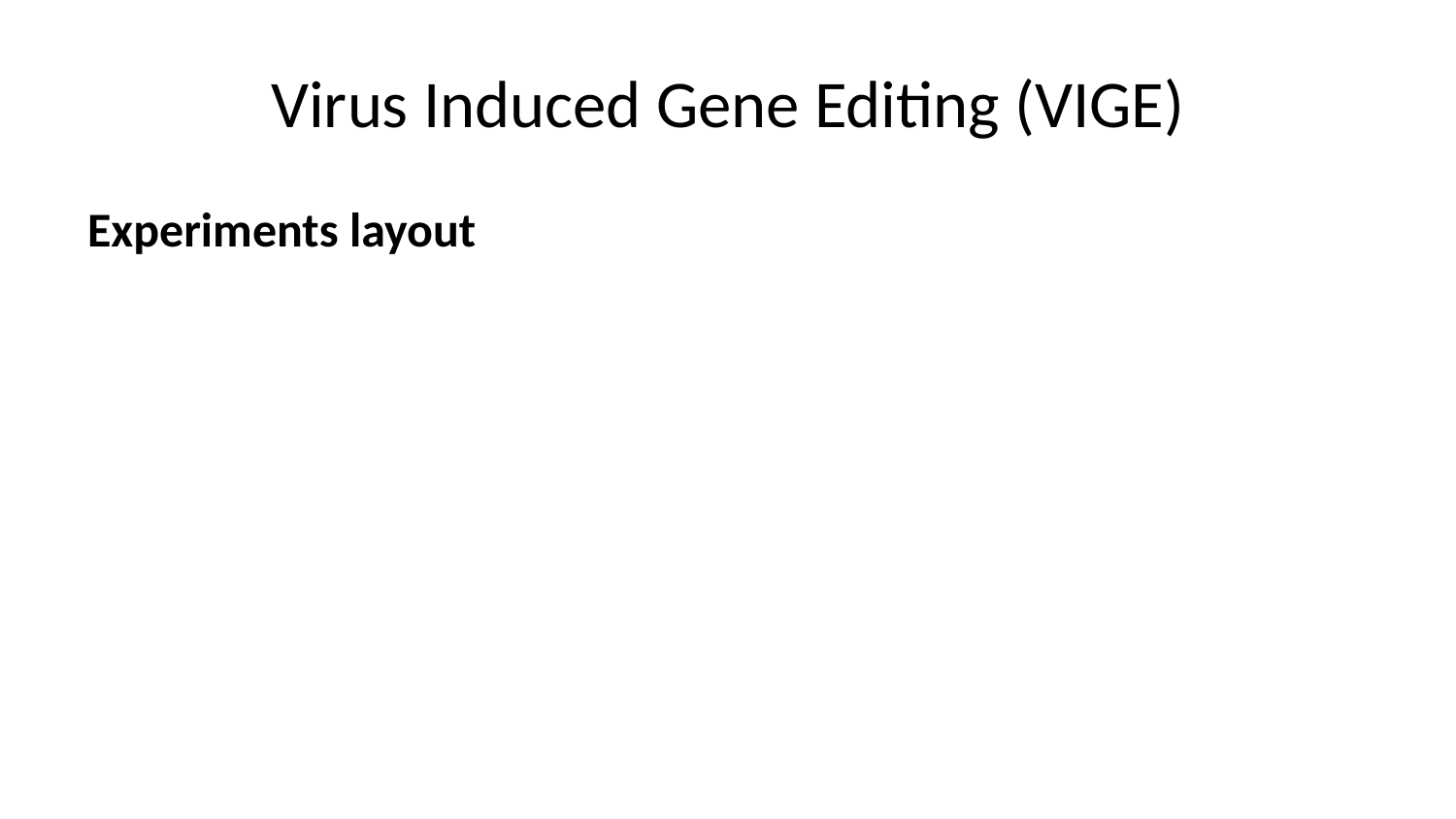

# Virus Induced Gene Editing (VIGE)
Experiments layout